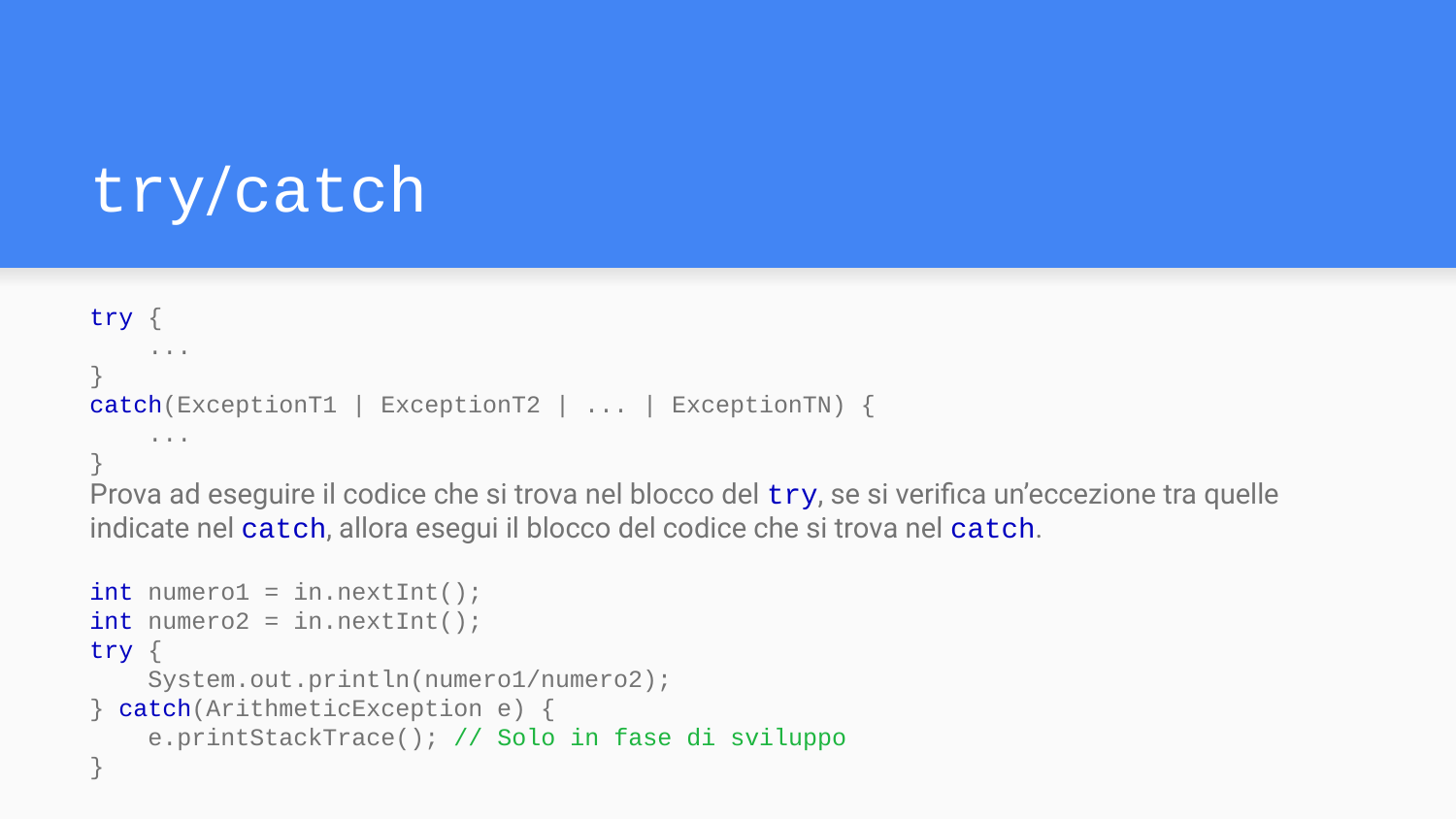

# try/catch
try {
    ...
}
catch(ExceptionT1 | ExceptionT2 | ... | ExceptionTN) {
    ...
}
Prova ad eseguire il codice che si trova nel blocco del try, se si verifica un’eccezione tra quelle indicate nel catch, allora esegui il blocco del codice che si trova nel catch.
int numero1 = in.nextInt();
int numero2 = in.nextInt();
try {
    System.out.println(numero1/numero2);
} catch(ArithmeticException e) {
    e.printStackTrace(); // Solo in fase di sviluppo
}